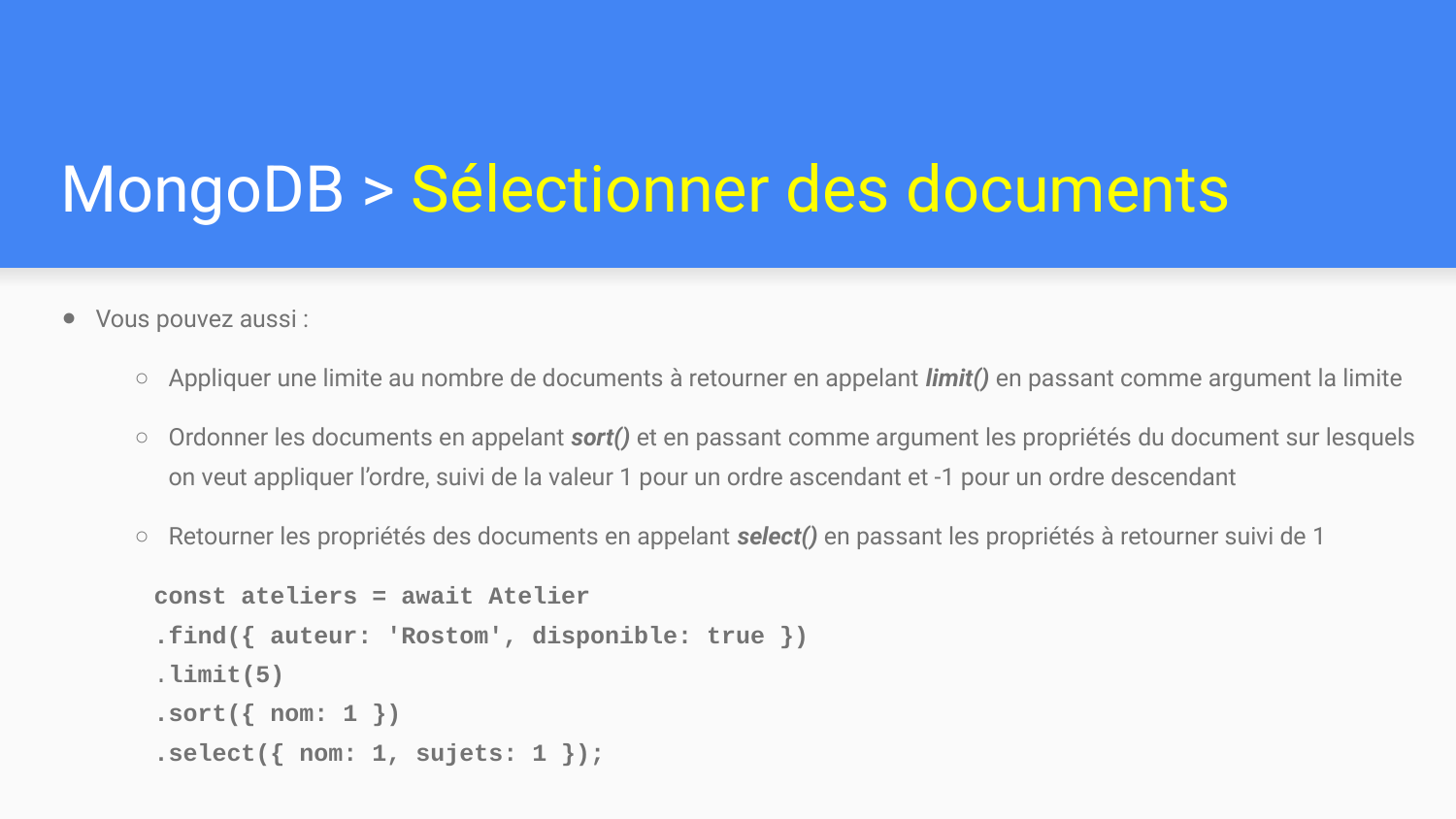

# MongoDB > Sélectionner des documents
Vous pouvez aussi :
Appliquer une limite au nombre de documents à retourner en appelant limit() en passant comme argument la limite
Ordonner les documents en appelant sort() et en passant comme argument les propriétés du document sur lesquels on veut appliquer l’ordre, suivi de la valeur 1 pour un ordre ascendant et -1 pour un ordre descendant
Retourner les propriétés des documents en appelant select() en passant les propriétés à retourner suivi de 1
   const ateliers = await Atelier
   .find({ auteur: 'Rostom', disponible: true })
   .limit(5)
   .sort({ nom: 1 })
   .select({ nom: 1, sujets: 1 });